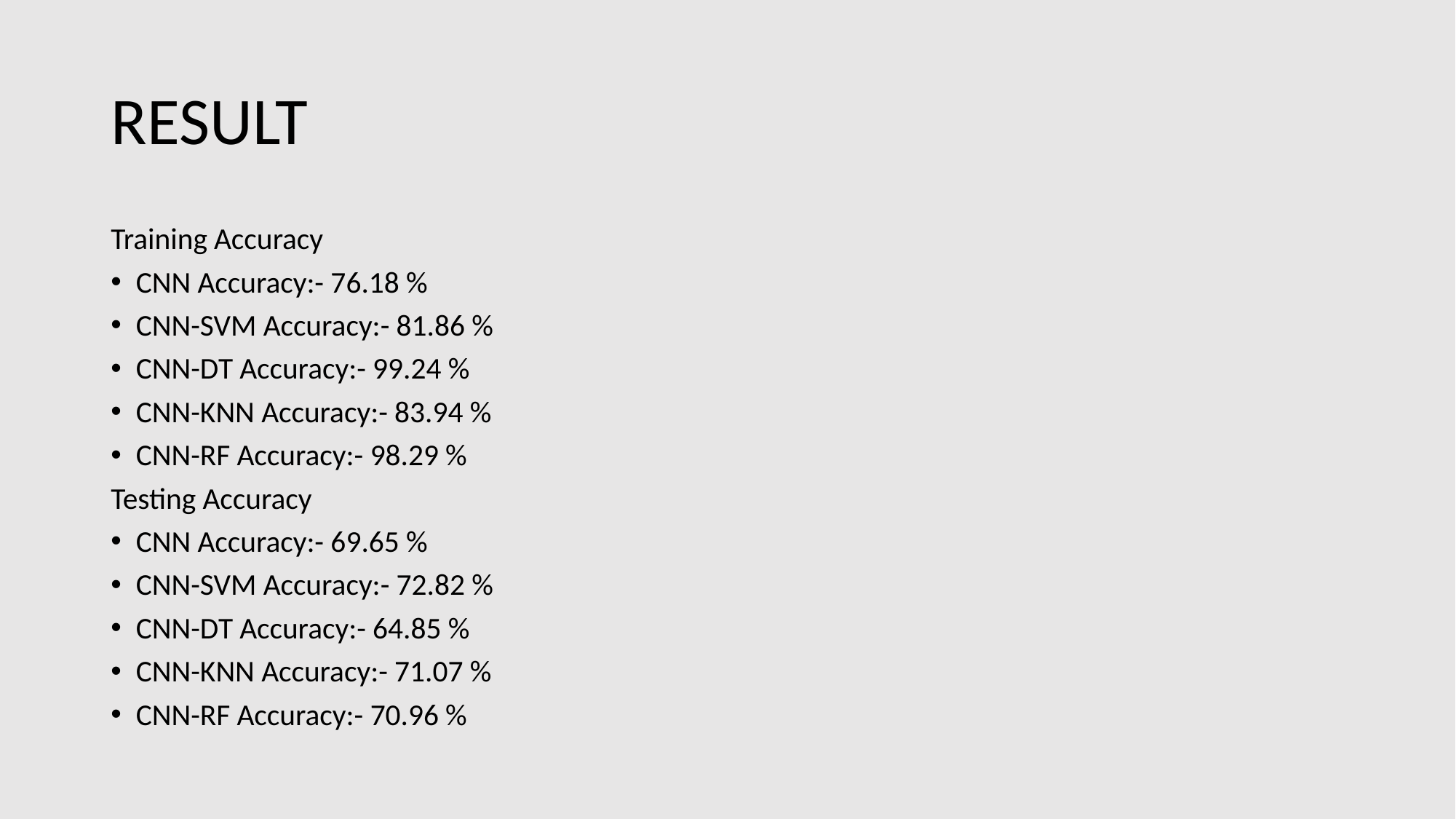

# RESULT
Training Accuracy
CNN Accuracy:- 76.18 %
CNN-SVM Accuracy:- 81.86 %
CNN-DT Accuracy:- 99.24 %
CNN-KNN Accuracy:- 83.94 %
CNN-RF Accuracy:- 98.29 %
Testing Accuracy
CNN Accuracy:- 69.65 %
CNN-SVM Accuracy:- 72.82 %
CNN-DT Accuracy:- 64.85 %
CNN-KNN Accuracy:- 71.07 %
CNN-RF Accuracy:- 70.96 %